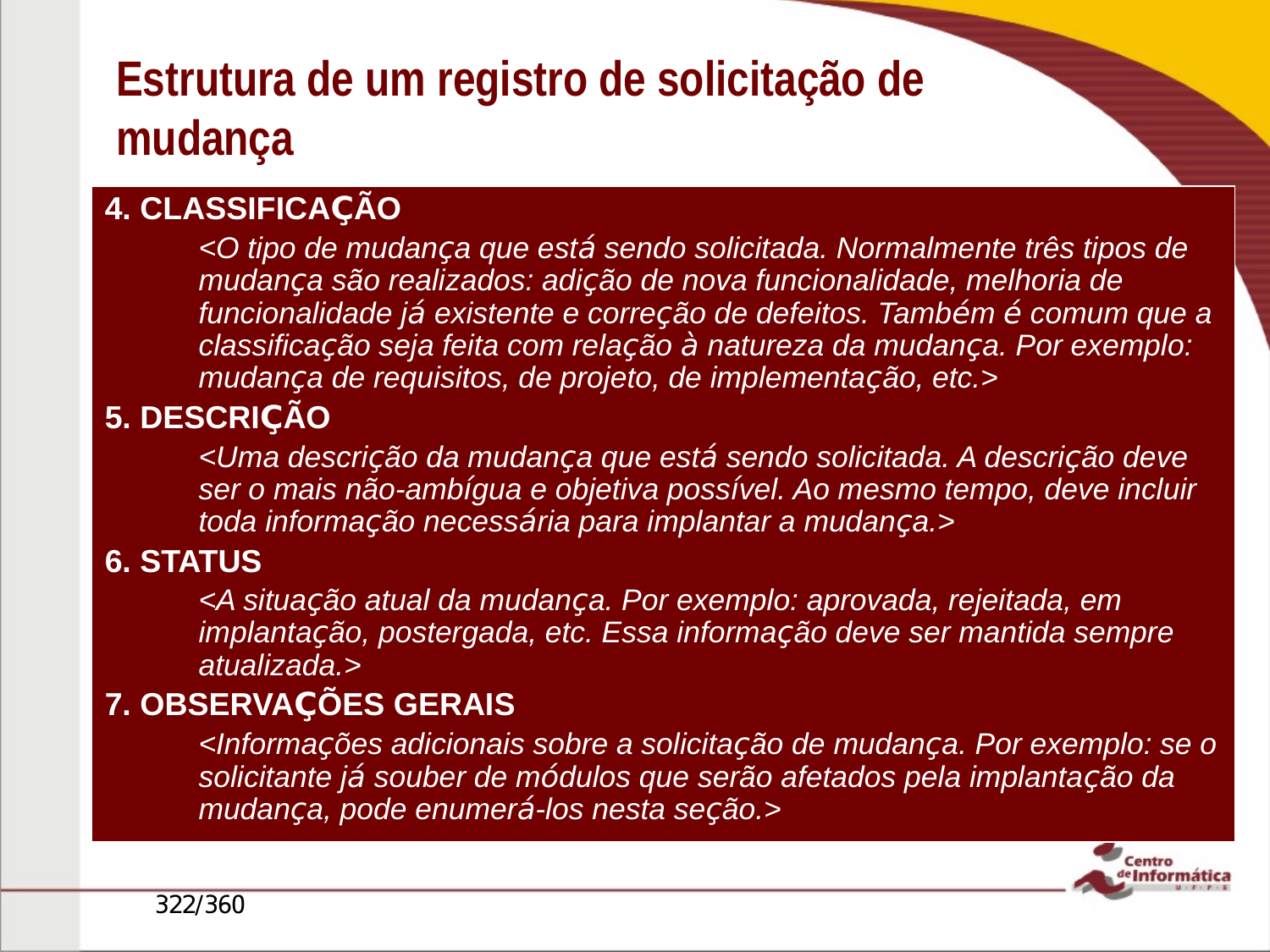

# Estrutura de um registro de solicitação de mudança
4. CLASSIFICAÇÃO
<O tipo de mudança que está sendo solicitada. Normalmente três tipos de mudança são realizados: adição de nova funcionalidade, melhoria de funcionalidade já existente e correção de defeitos. Também é comum que a classificação seja feita com relação à natureza da mudança. Por exemplo: mudança de requisitos, de projeto, de implementação, etc.>
5. DESCRIÇÃO
<Uma descrição da mudança que está sendo solicitada. A descrição deve ser o mais não-ambígua e objetiva possível. Ao mesmo tempo, deve incluir toda informação necessária para implantar a mudança.>
6. STATUS
<A situação atual da mudança. Por exemplo: aprovada, rejeitada, em implantação, postergada, etc. Essa informação deve ser mantida sempre atualizada.>
7. OBSERVAÇÕES GERAIS
<Informações adicionais sobre a solicitação de mudança. Por exemplo: se o solicitante já souber de módulos que serão afetados pela implantação da mudança, pode enumerá-los nesta seção.>
322/360